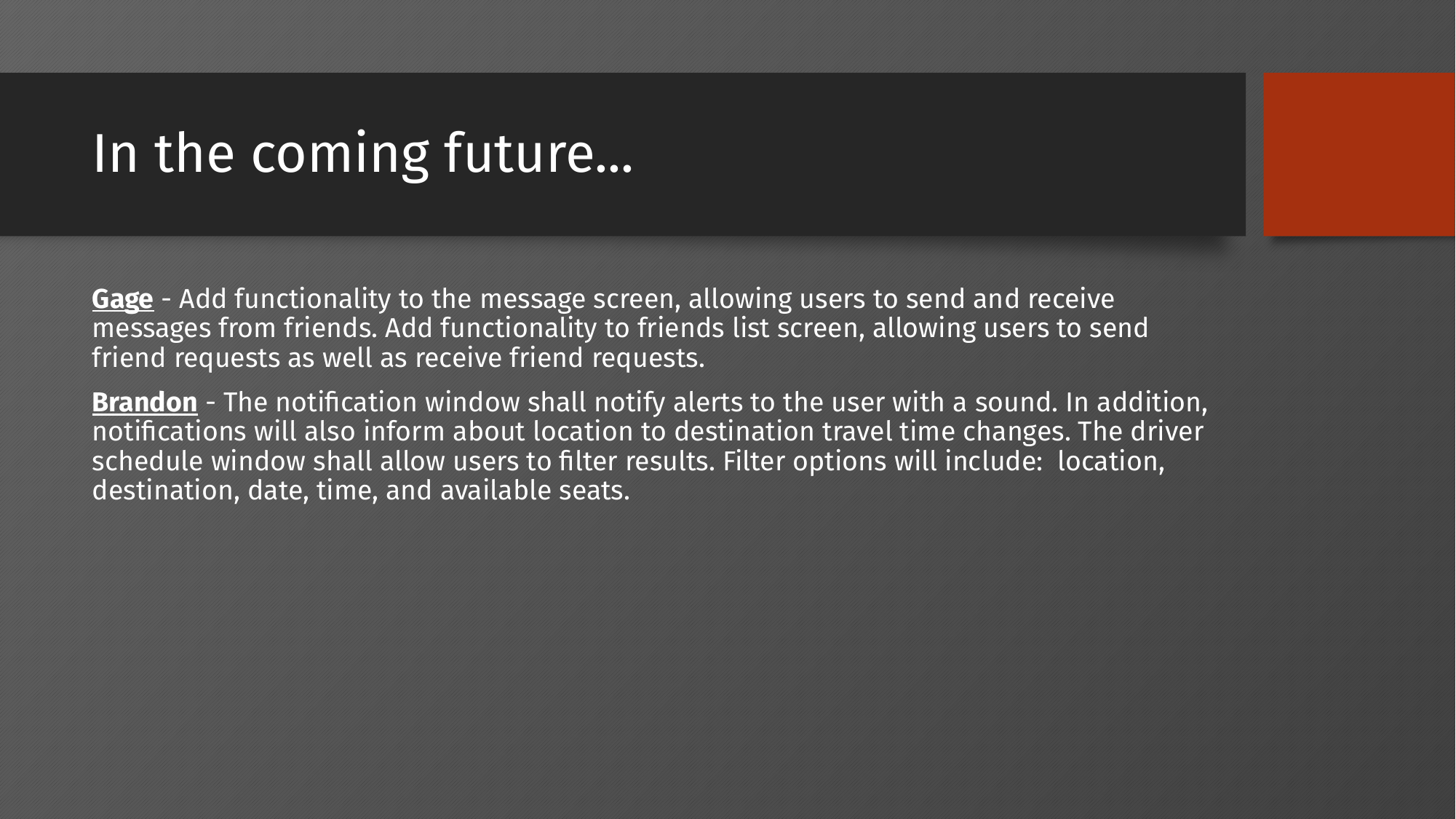

# In the coming future...
Gage - Add functionality to the message screen, allowing users to send and receive messages from friends. Add functionality to friends list screen, allowing users to send friend requests as well as receive friend requests.
Brandon - The notification window shall notify alerts to the user with a sound. In addition, notifications will also inform about location to destination travel time changes. The driver schedule window shall allow users to filter results. Filter options will include:  location, destination, date, time, and available seats.